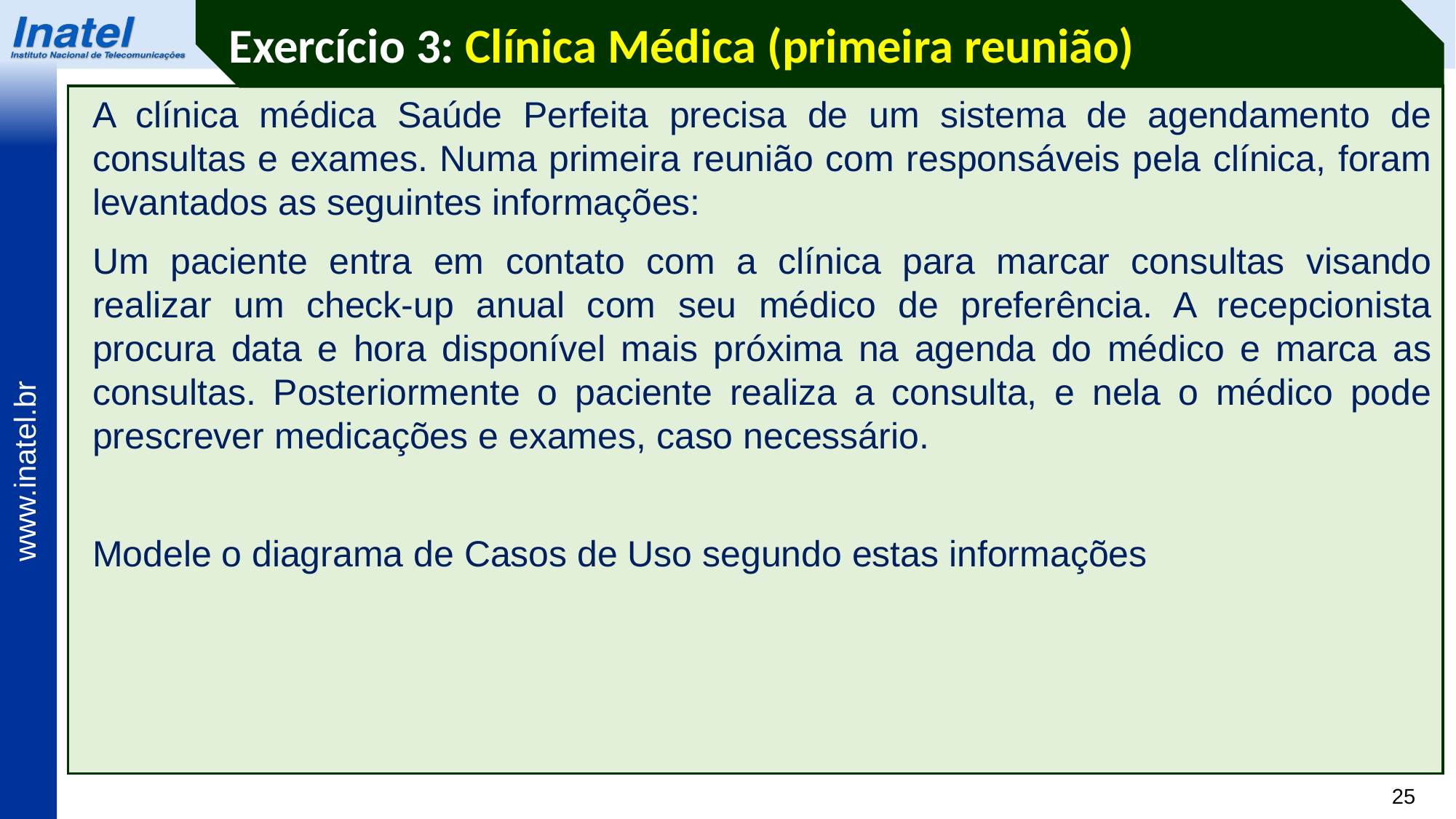

Exercício 3: Clínica Médica (primeira reunião)
A clínica médica Saúde Perfeita precisa de um sistema de agendamento de consultas e exames. Numa primeira reunião com responsáveis pela clínica, foram levantados as seguintes informações:
Um paciente entra em contato com a clínica para marcar consultas visando realizar um check-up anual com seu médico de preferência. A recepcionista procura data e hora disponível mais próxima na agenda do médico e marca as consultas. Posteriormente o paciente realiza a consulta, e nela o médico pode prescrever medicações e exames, caso necessário.

Modele o diagrama de Casos de Uso segundo estas informações